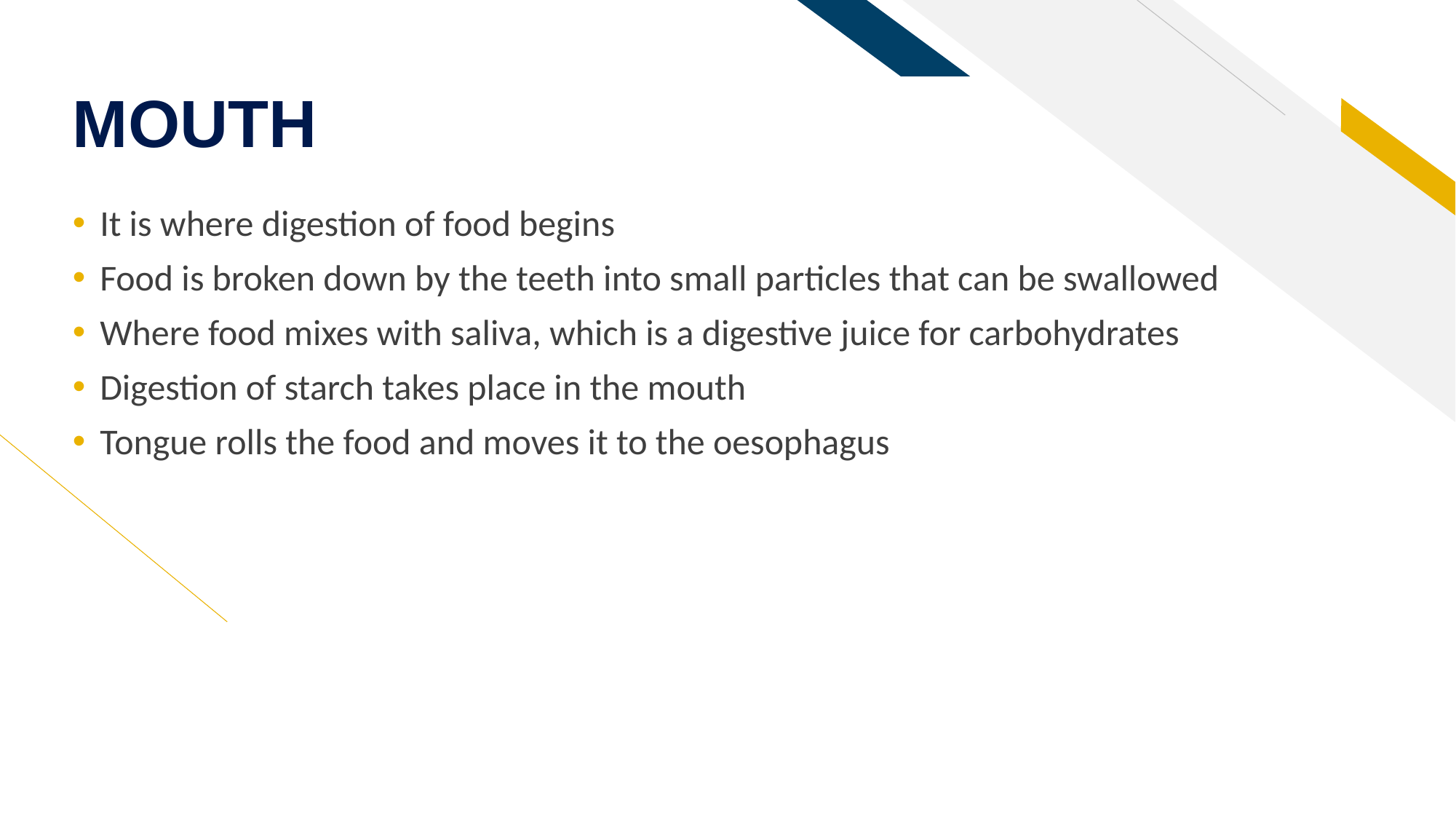

# MOUTH
It is where digestion of food begins
Food is broken down by the teeth into small particles that can be swallowed
Where food mixes with saliva, which is a digestive juice for carbohydrates
Digestion of starch takes place in the mouth
Tongue rolls the food and moves it to the oesophagus